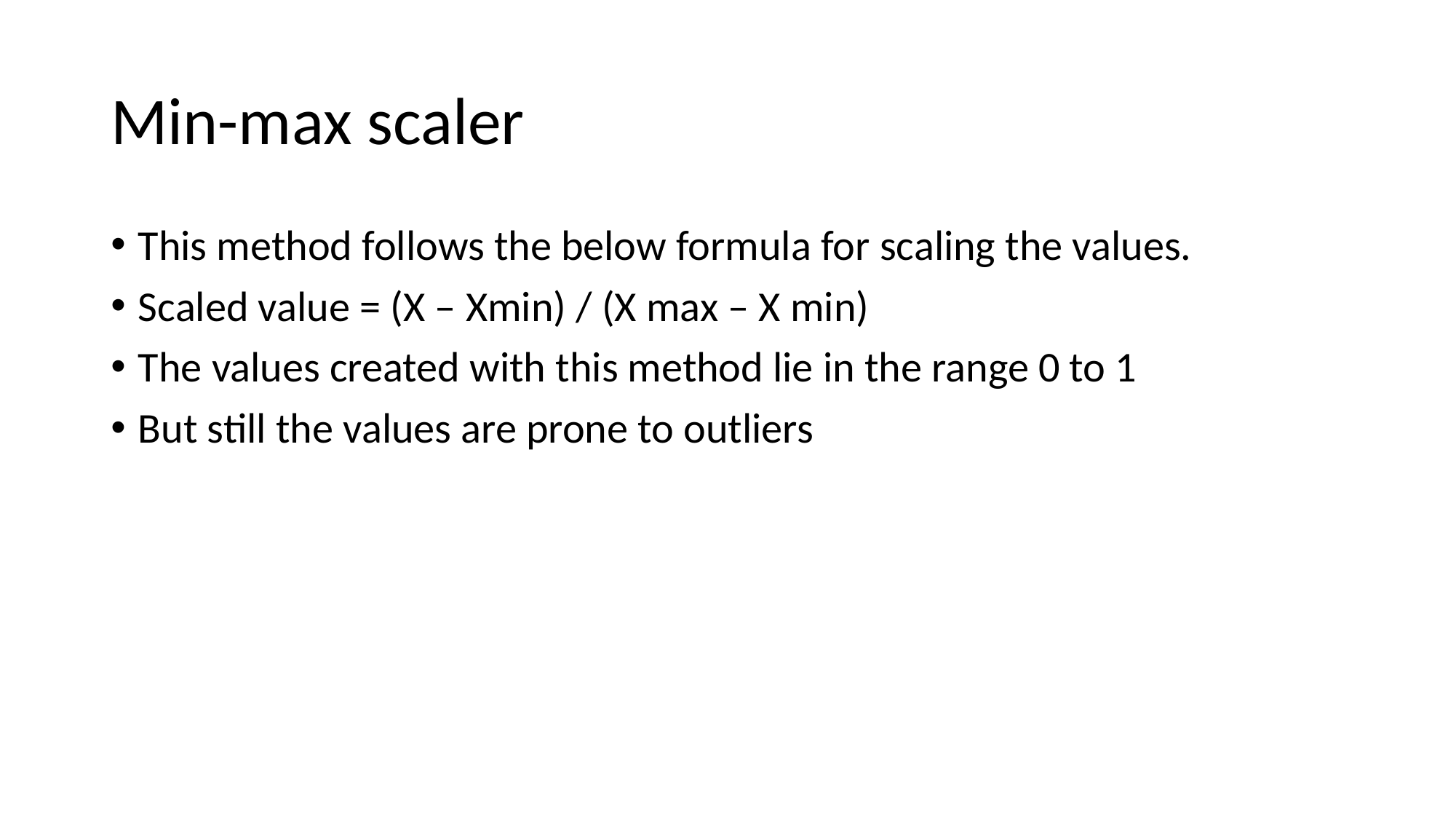

# Min-max scaler
This method follows the below formula for scaling the values.
Scaled value = (X – Xmin) / (X max – X min)
The values created with this method lie in the range 0 to 1
But still the values are prone to outliers